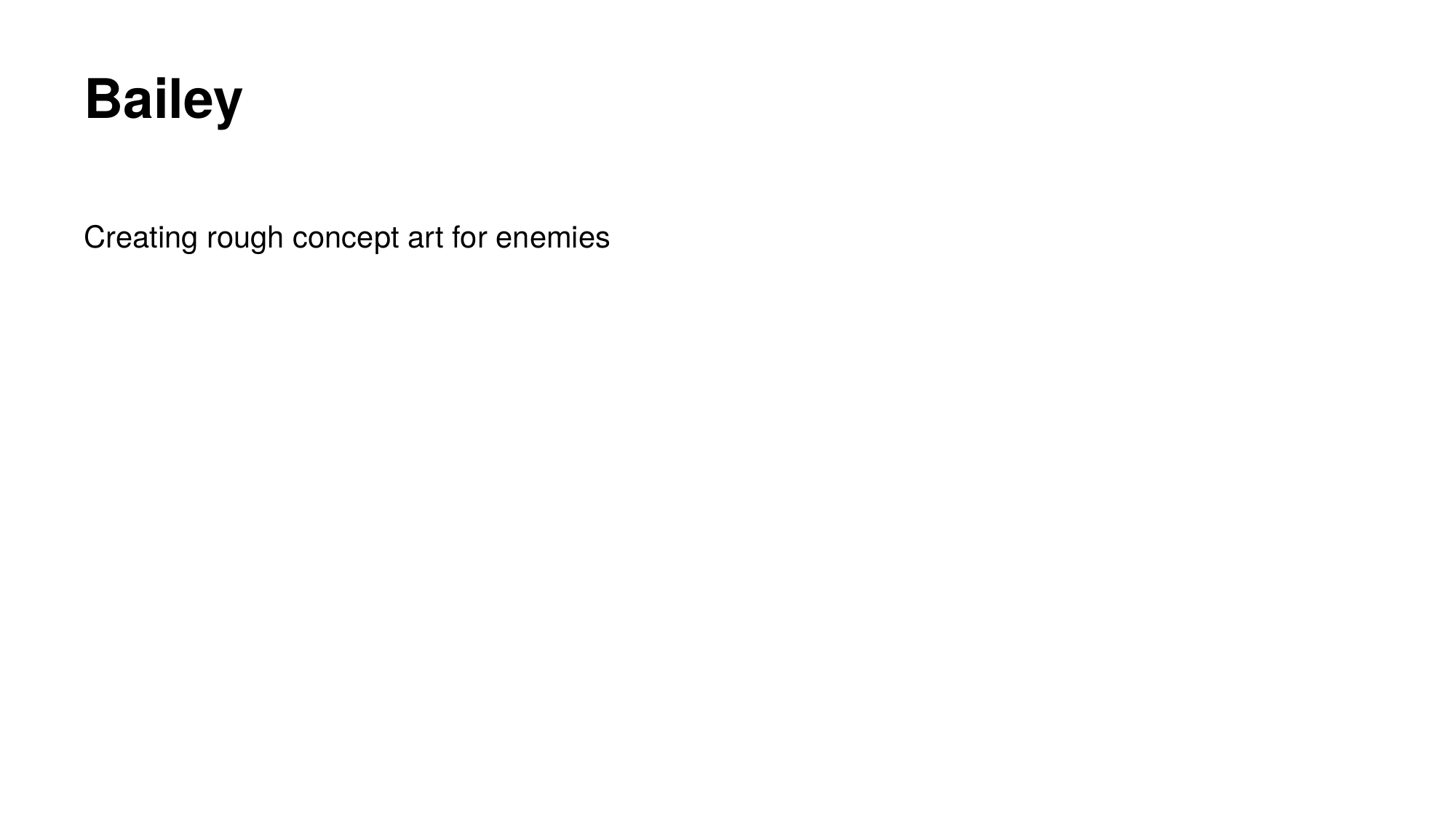

# Bailey
Creating rough concept art for enemies